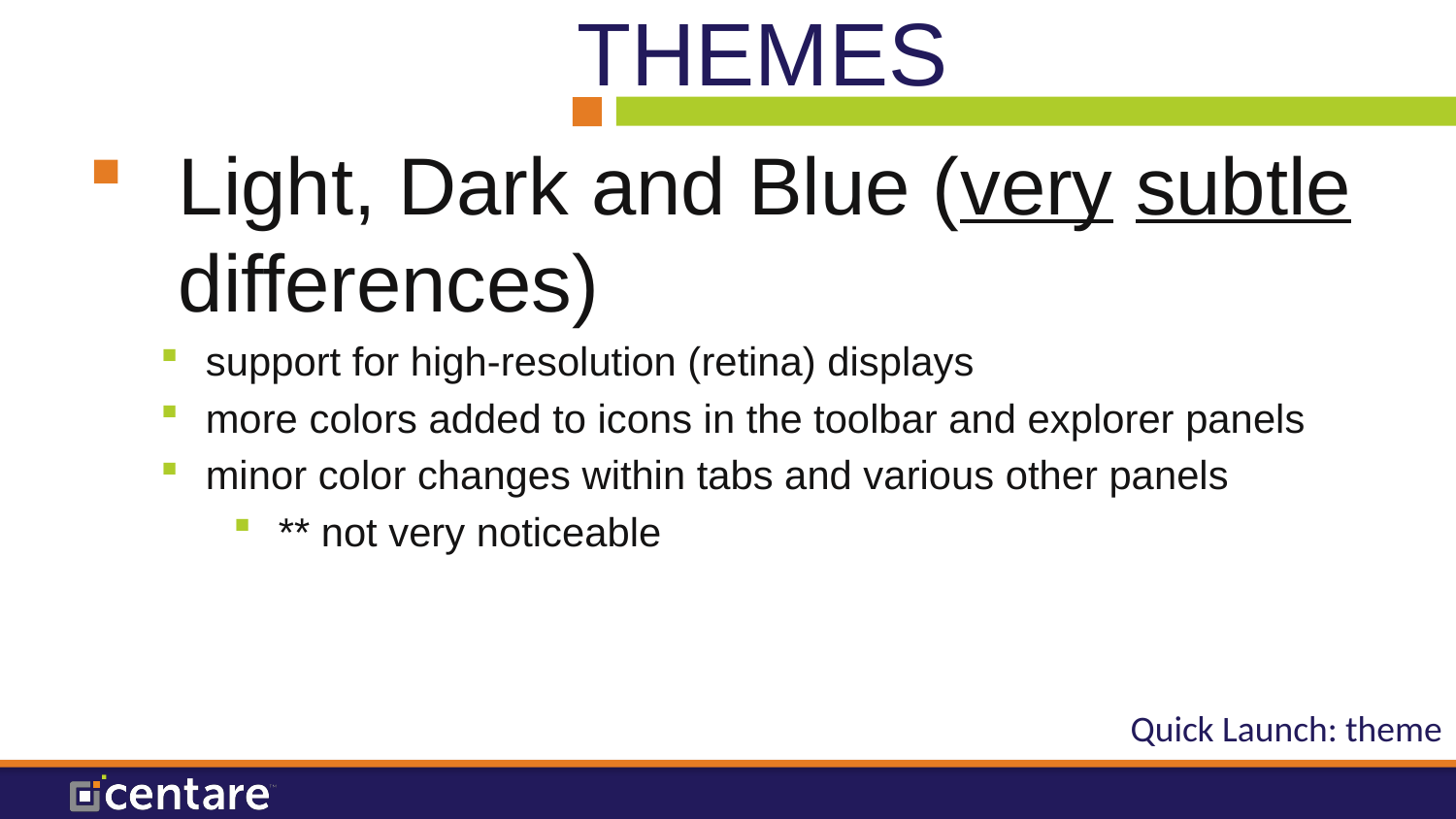

# Themes
Light, Dark and Blue (very subtle differences)
support for high-resolution (retina) displays
more colors added to icons in the toolbar and explorer panels
minor color changes within tabs and various other panels
** not very noticeable

Quick Launch: theme